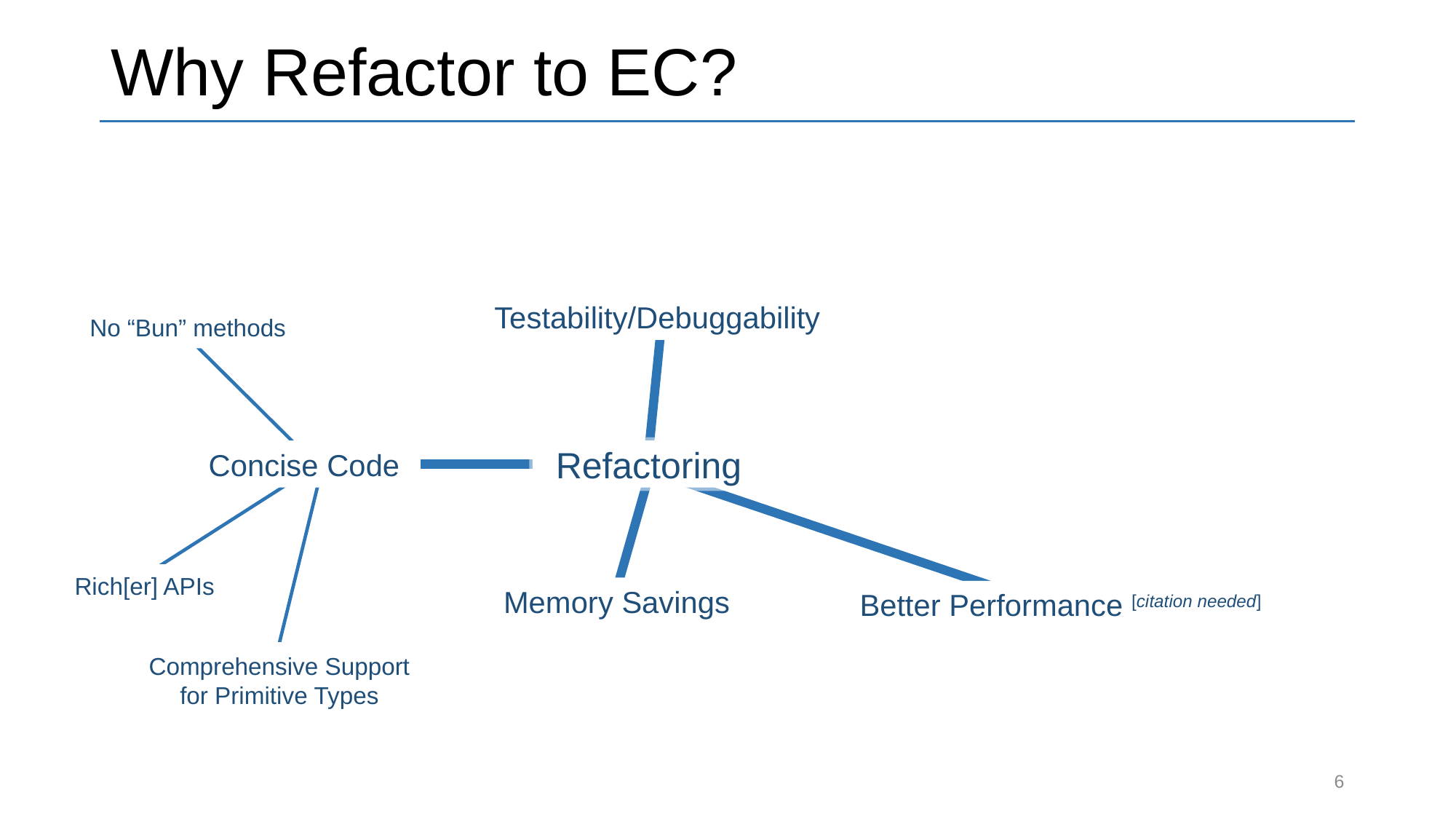

# Why Refactor to EC?
Testability/Debuggability

No “Bun” methods

Concise Code

Refactoring

Rich[er] APIs

Memory Savings

Better Performance [citation needed]

Comprehensive Support for Primitive Types

6